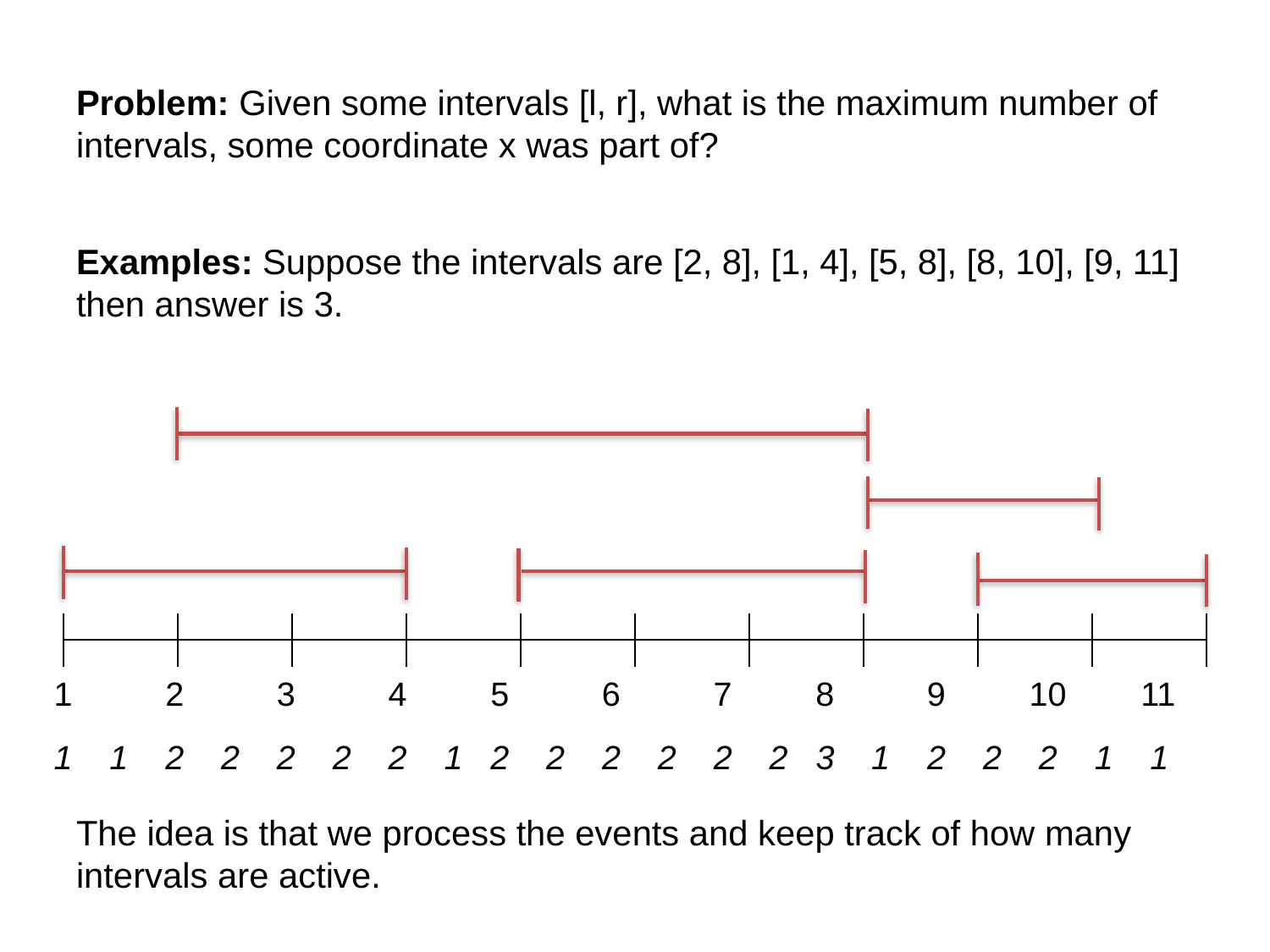

Problem: Given some intervals [l, r], what is the maximum number of intervals, some coordinate x was part of?
Examples: Suppose the intervals are [2, 8], [1, 4], [5, 8], [8, 10], [9, 11] then answer is 3.
 1          2          3          4         5          6          7         8          9         10        11
 1    1    2    2    2    2    2    1   2    2    2    2    2    2   3    1    2    2    2    1    1
The idea is that we process the events and keep track of how many intervals are active.